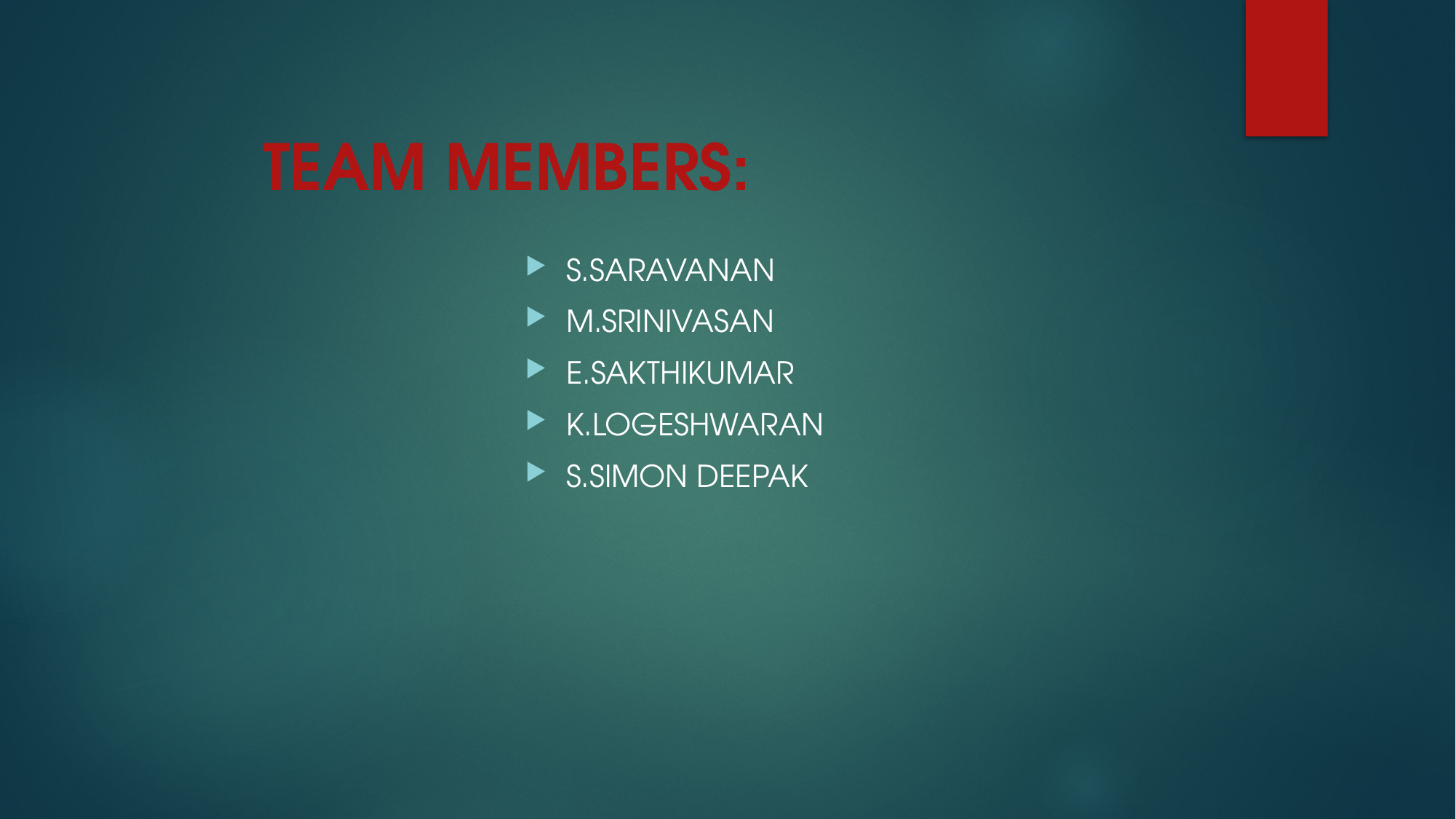

# TEAM MEMBERS:
S.SARAVANAN
M.SRINIVASAN
E.SAKTHIKUMAR
K.LOGESHWARAN
S.SIMON DEEPAK